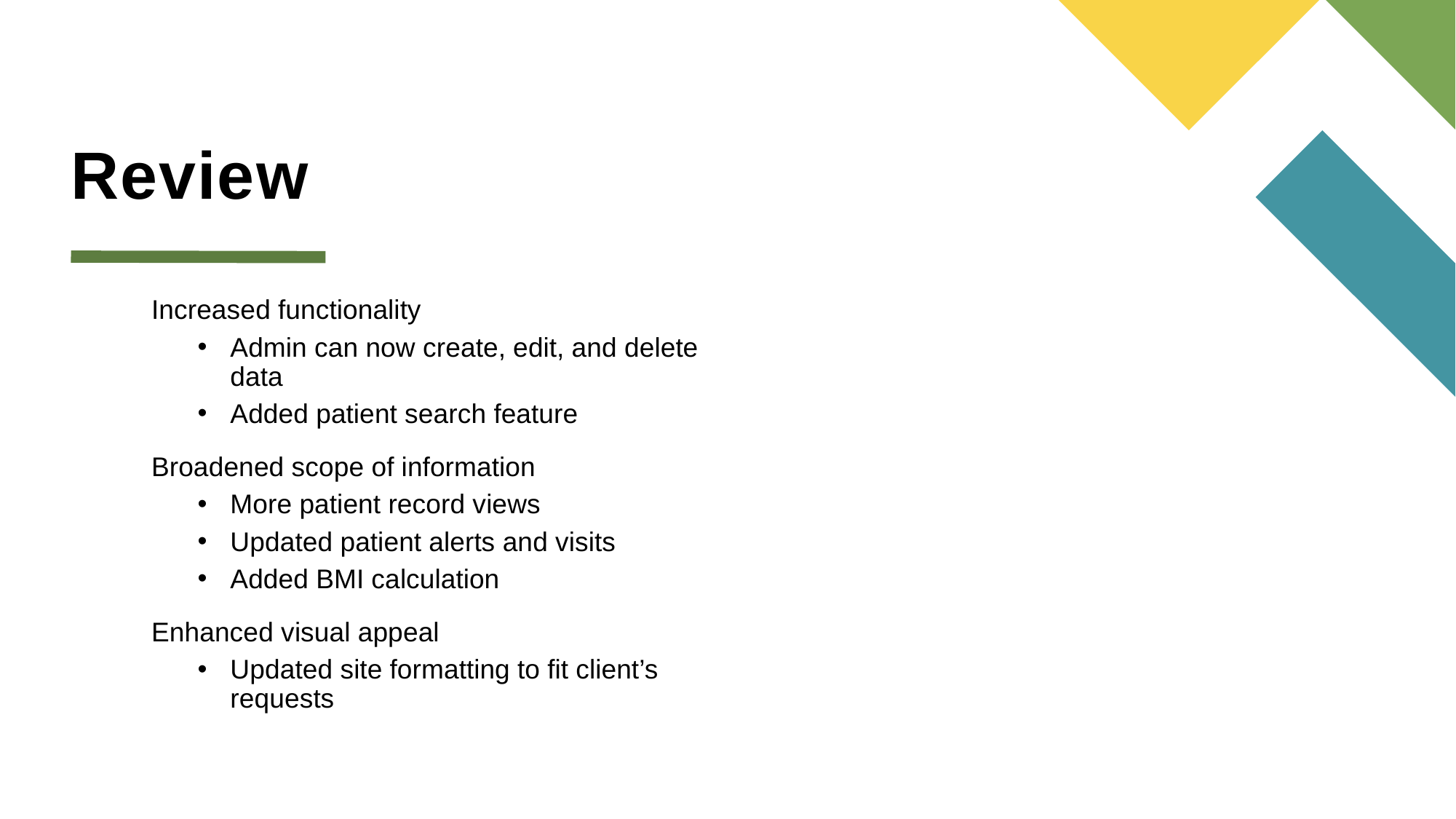

# Review
Increased functionality
Admin can now create, edit, and delete data
Added patient search feature
Broadened scope of information
More patient record views
Updated patient alerts and visits
Added BMI calculation
Enhanced visual appeal
Updated site formatting to fit client’s requests